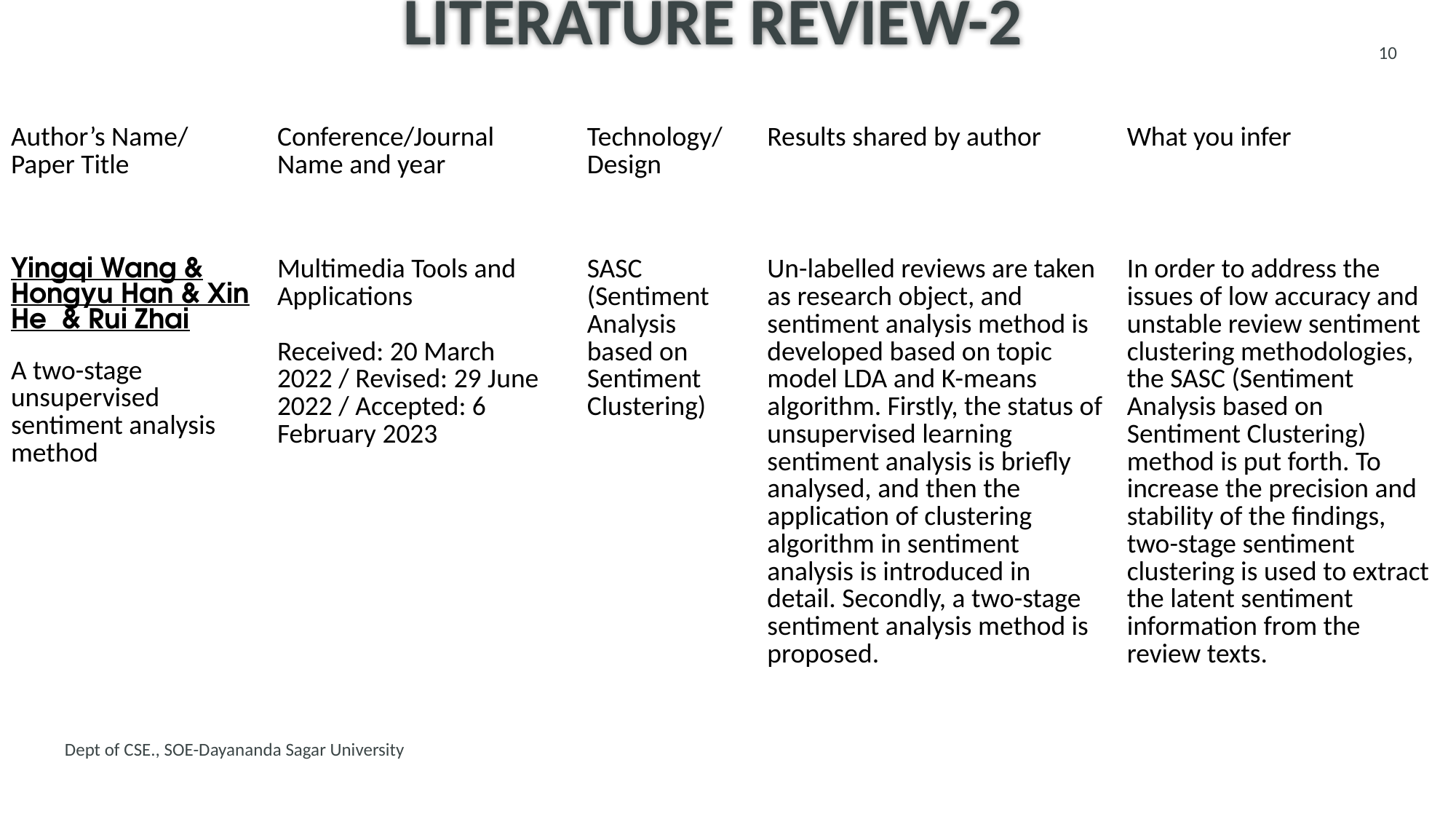

10
Literature review-2
| Author’s Name/ Paper Title | Conference/Journal Name and year | Technology/ Design | Results shared by author | What you infer |
| --- | --- | --- | --- | --- |
| Yingqi Wang & Hongyu Han & Xin He & Rui Zhai A two-stage unsupervised sentiment analysis method | Multimedia Tools and Applications Received: 20 March 2022 / Revised: 29 June 2022 / Accepted: 6 February 2023 | SASC (Sentiment Analysis based on Sentiment Clustering) | Un-labelled reviews are taken as research object, and sentiment analysis method is developed based on topic model LDA and K-means algorithm. Firstly, the status of unsupervised learning sentiment analysis is briefly analysed, and then the application of clustering algorithm in sentiment analysis is introduced in detail. Secondly, a two-stage sentiment analysis method is proposed. | In order to address the issues of low accuracy and unstable review sentiment clustering methodologies, the SASC (Sentiment Analysis based on Sentiment Clustering) method is put forth. To increase the precision and stability of the findings, two-stage sentiment clustering is used to extract the latent sentiment information from the review texts. |
|  |  |  |  |  |
Dept of CSE., SOE-Dayananda Sagar University